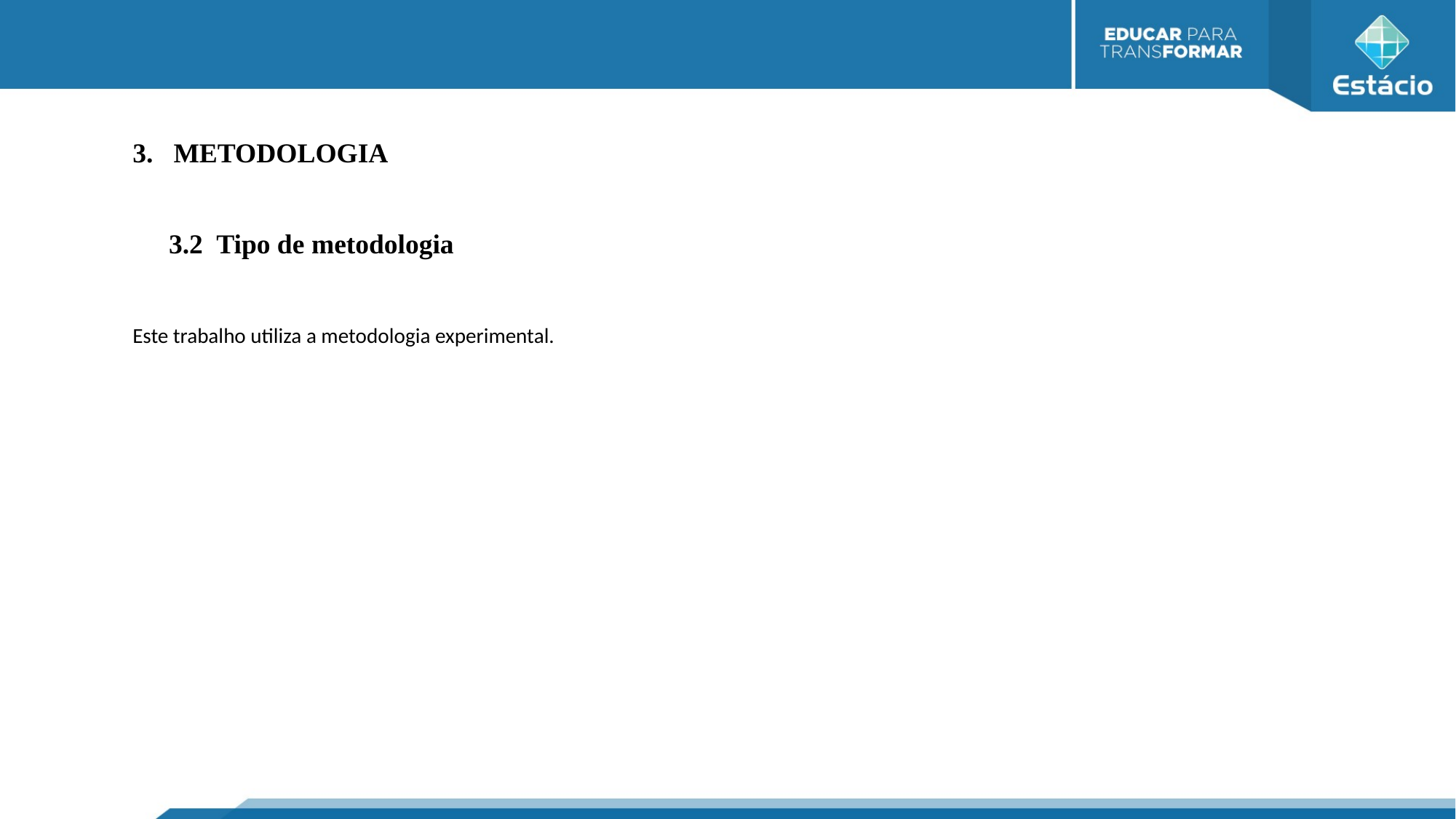

metodologia
3.2  Tipo de metodologia
Este trabalho utiliza a metodologia experimental.